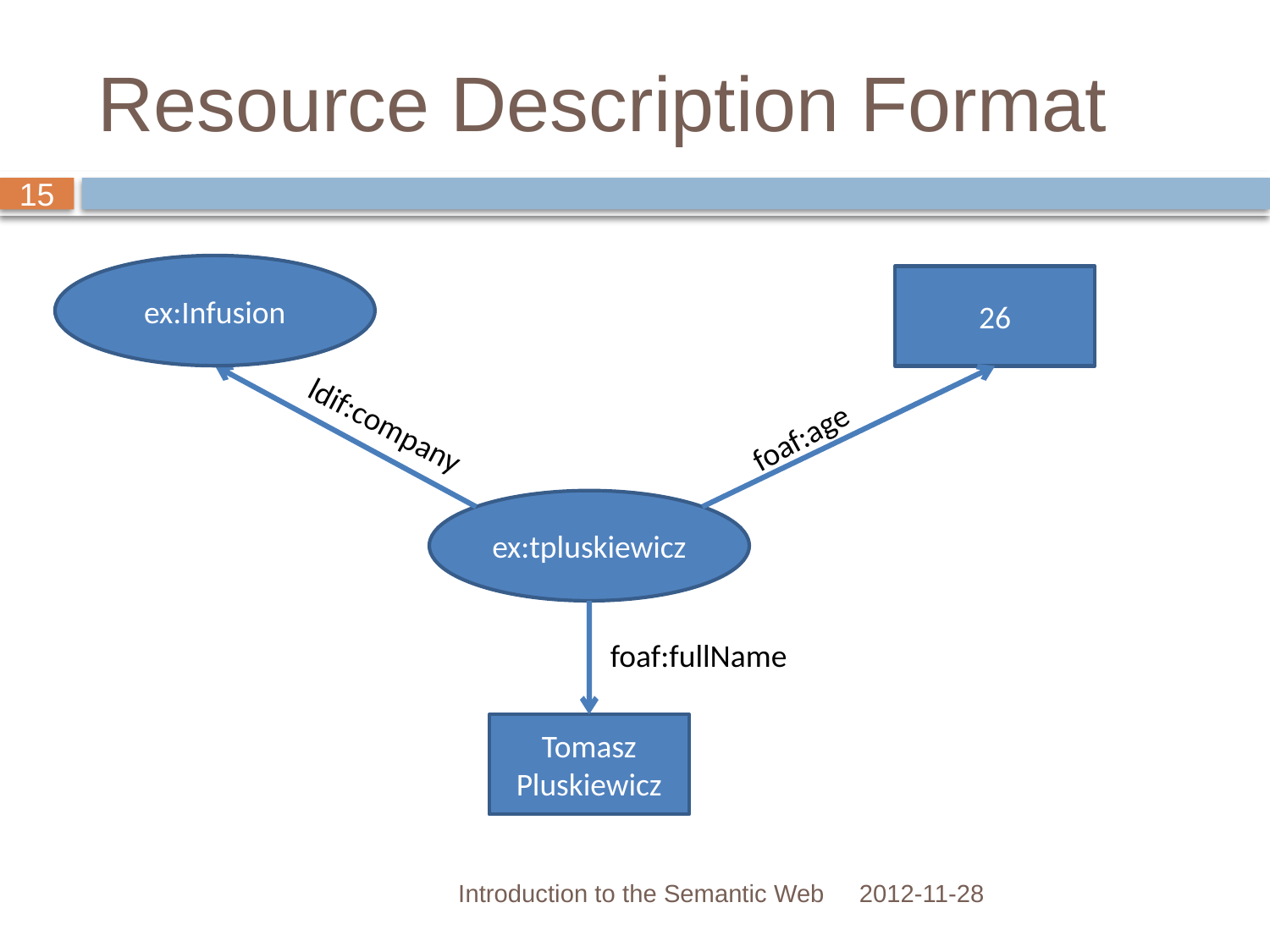

# Resource Description Format
15
ex:Infusion
26
ldif:company
foaf:age
ex:tpluskiewicz
foaf:fullName
Tomasz Pluskiewicz
Introduction to the Semantic Web
2012-11-28